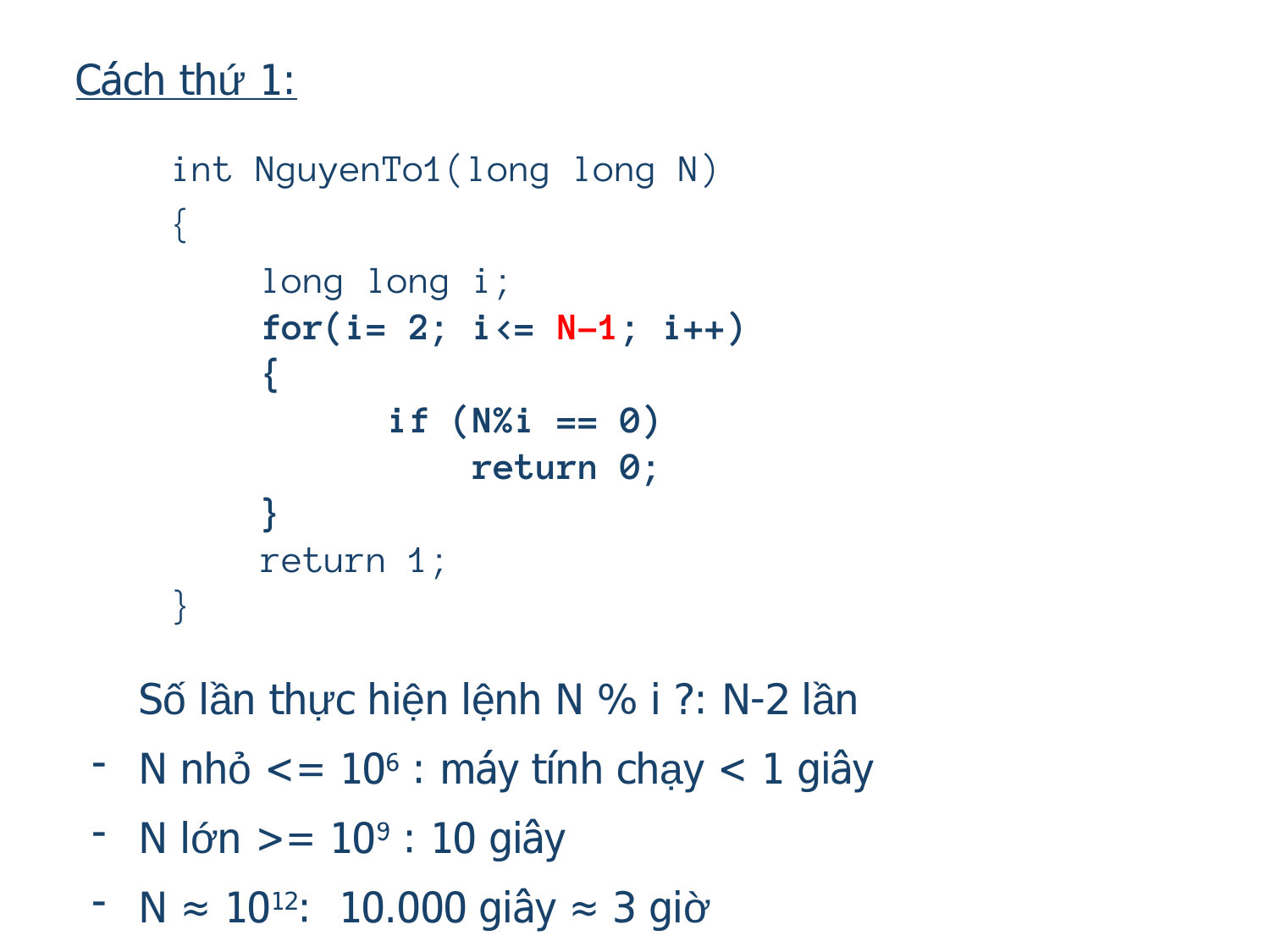

Cách thứ 1:

int NguyenTo1(long long N)
{
	  long long i;
	  for(i= 2; i<= N-1; i++)
	  {
		  if (N%i == 0)
			return 0;
	  }
	  return 1;
}
Số lần thực hiện lệnh N % i ?: N-2 lần
N nhỏ <= 106 : máy tính chạy < 1 giây
N lớn >= 109 : 10 giây
N ≈ 1012:  10.000 giây ≈ 3 giờ